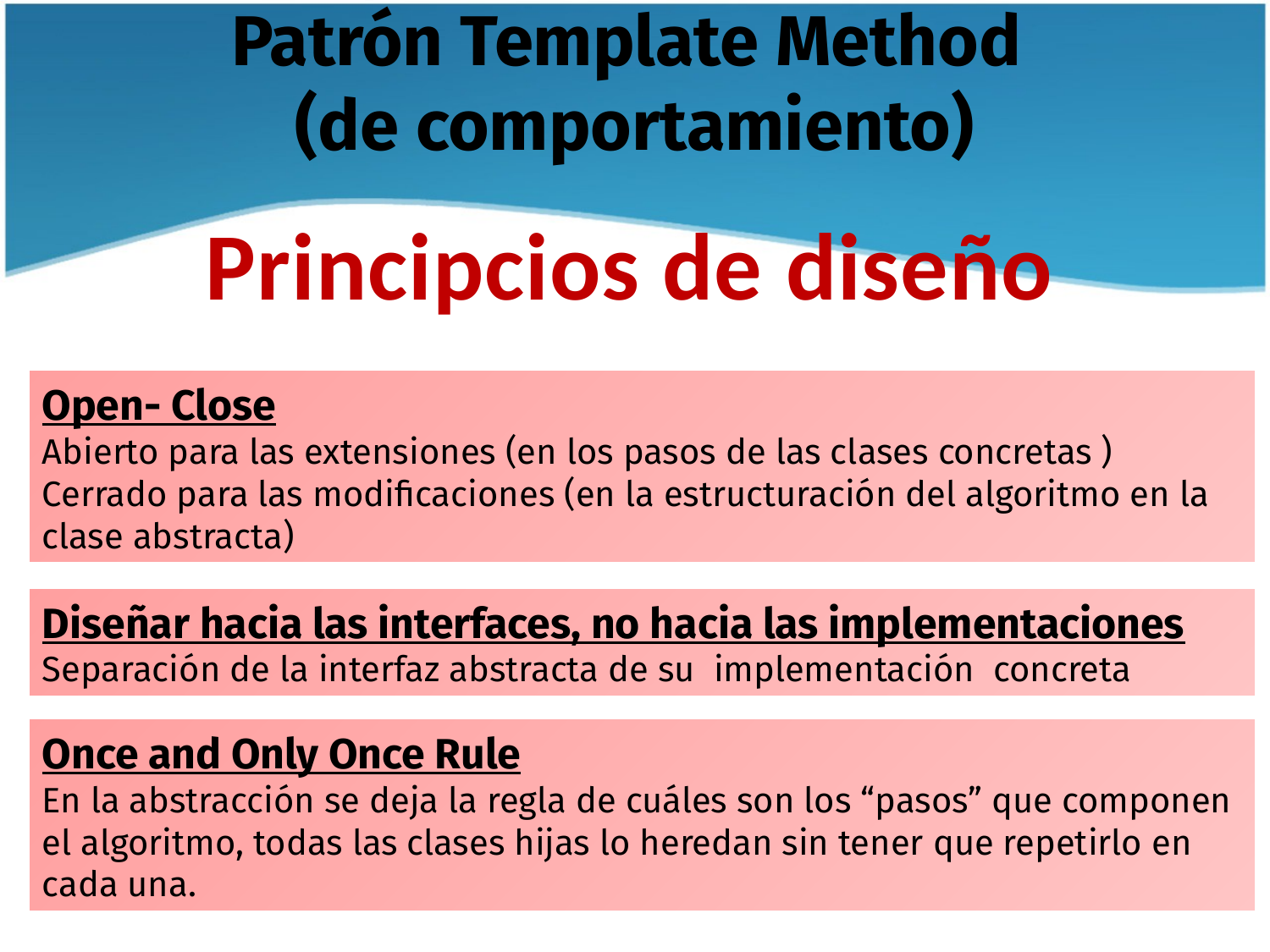

# Patrón Template Method (de comportamiento)
Principcios de diseño
Open- Close
Abierto para las extensiones (en los pasos de las clases concretas )
Cerrado para las modificaciones (en la estructuración del algoritmo en la clase abstracta)
Diseñar hacia las interfaces, no hacia las implementaciones
Separación de la interfaz abstracta de su  implementación  concreta
.
Once and Only Once Rule
En la abstracción se deja la regla de cuáles son los “pasos” que componen el algoritmo, todas las clases hijas lo heredan sin tener que repetirlo en cada una.